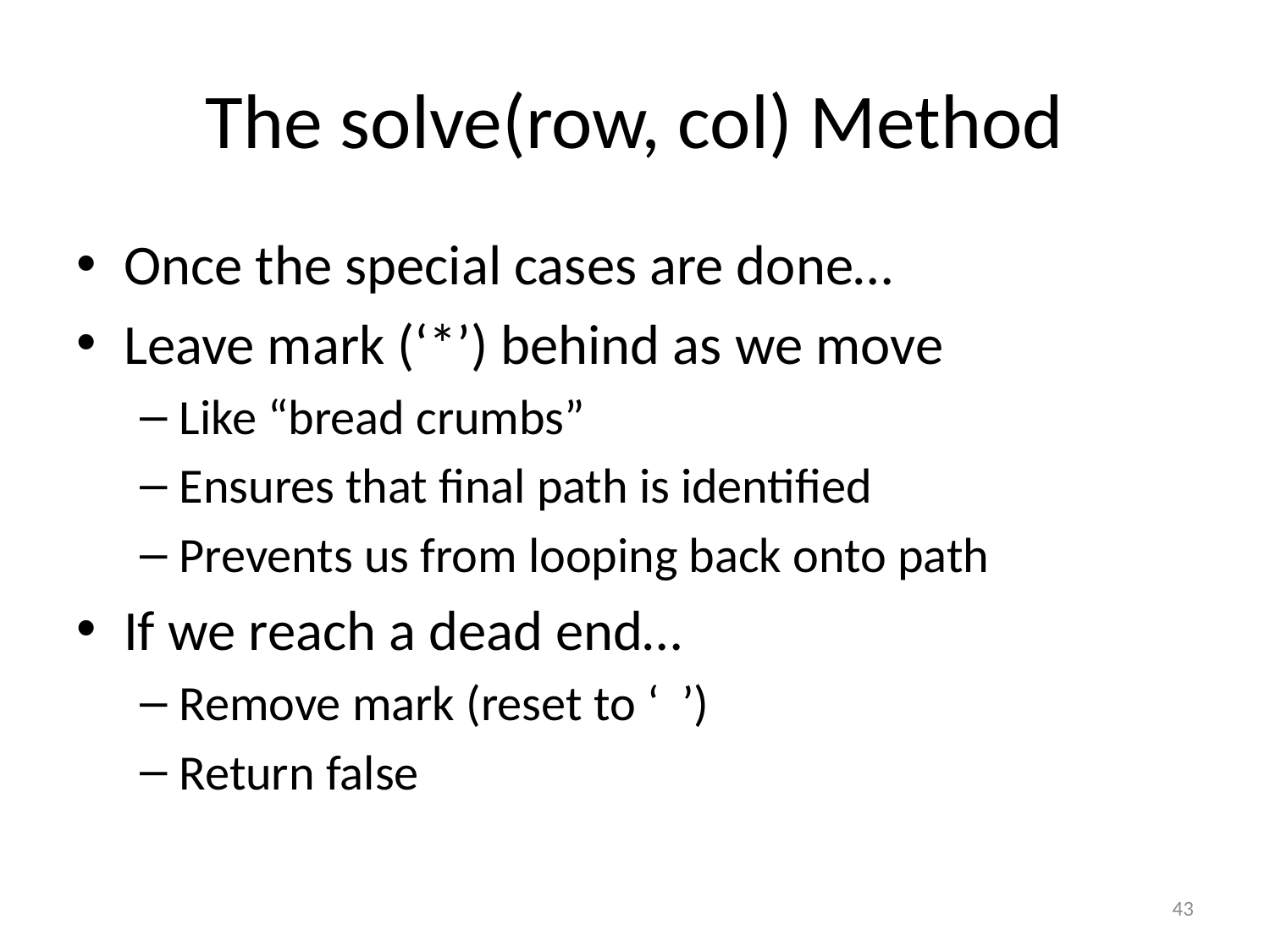

# The solve(row, col) Method
Once the special cases are done…
Leave mark (‘*’) behind as we move
Like “bread crumbs”
Ensures that final path is identified
Prevents us from looping back onto path
If we reach a dead end…
Remove mark (reset to ‘  ’)
Return false
43